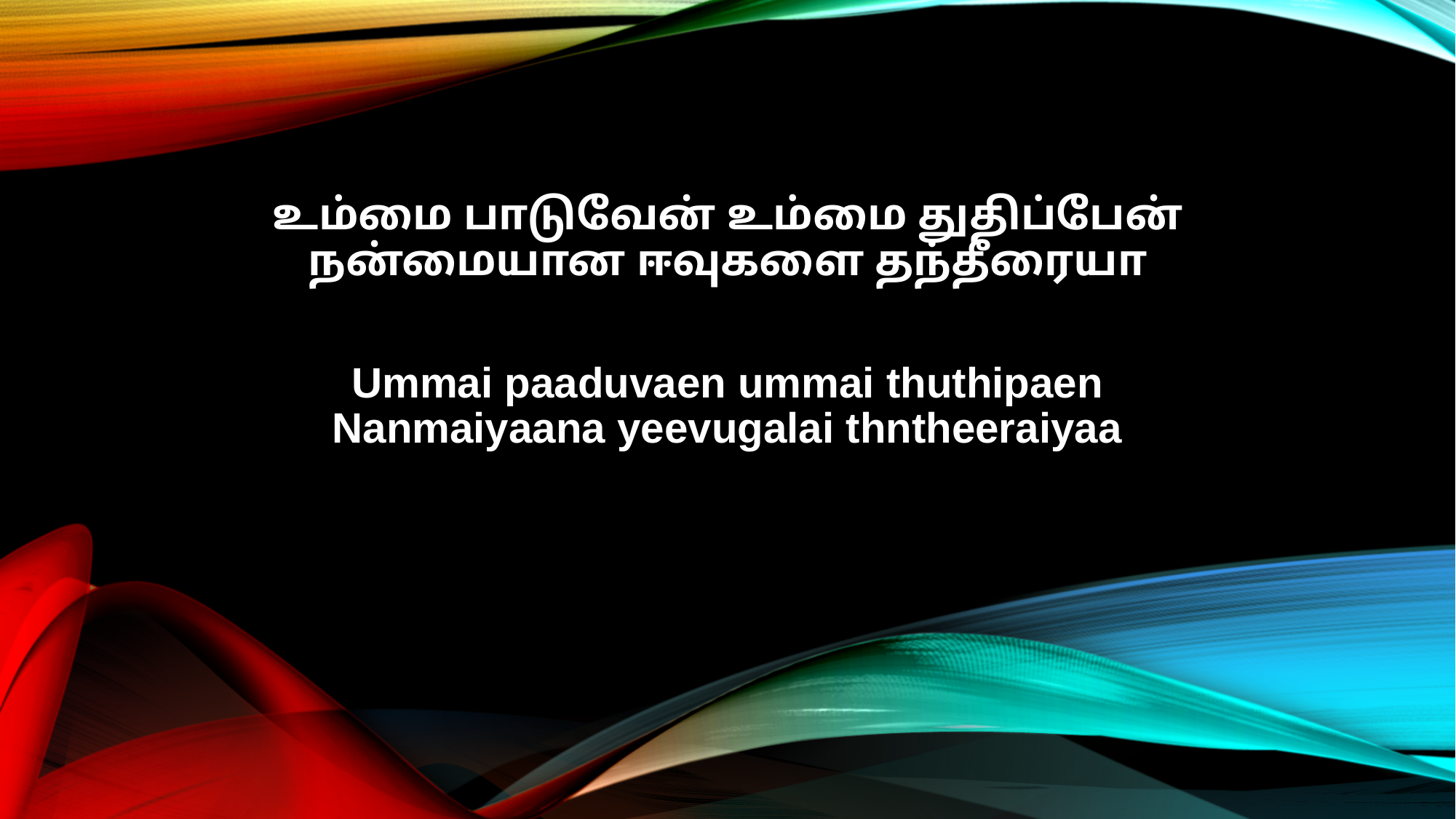

உம்மை பாடுவேன் உம்மை துதிப்பேன்
நன்மையான ஈவுகளை தந்தீரையா

Ummai paaduvaen ummai thuthipaen
Nanmaiyaana yeevugalai thntheeraiyaa